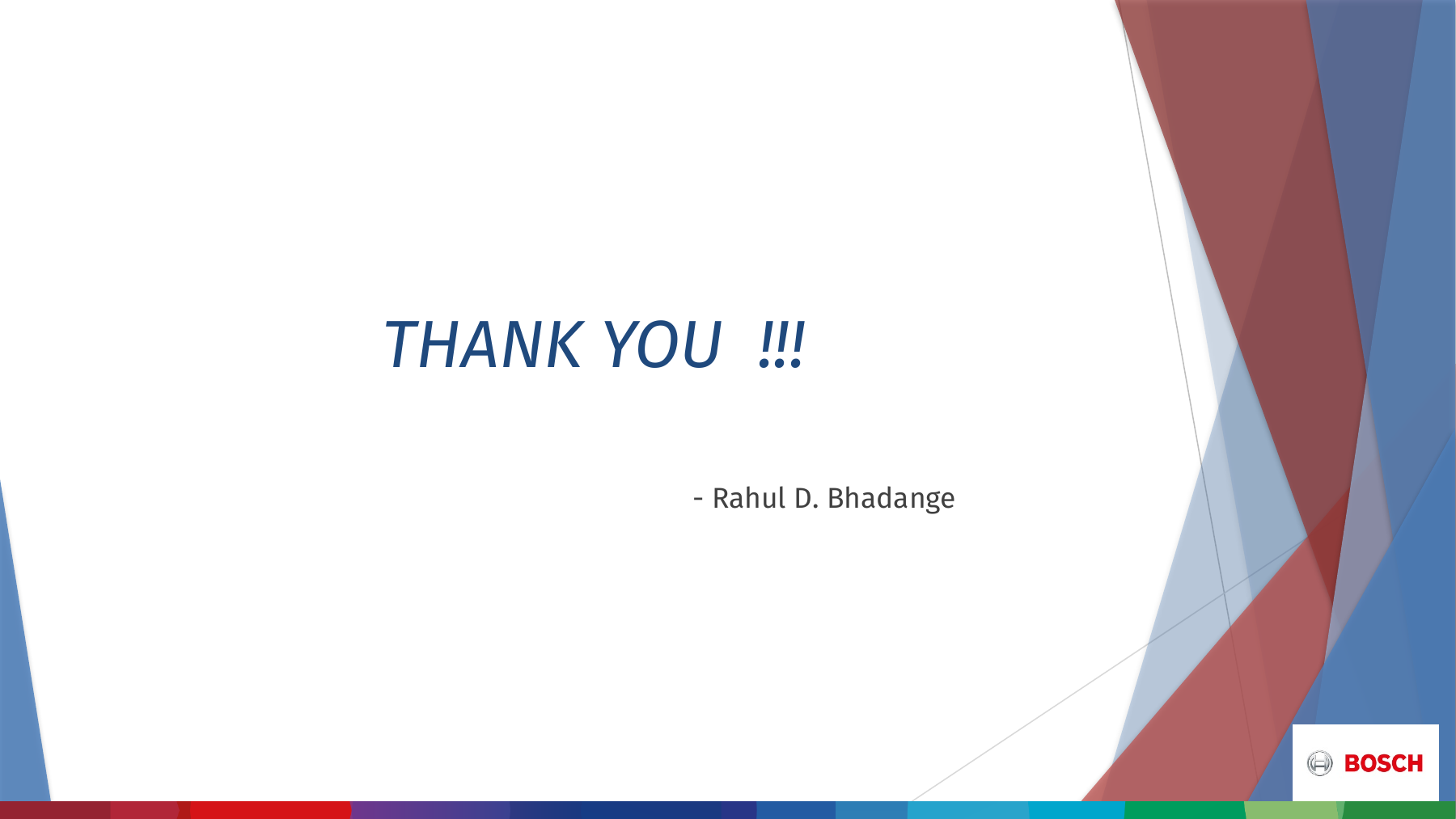

# THANK YOU  !!!
                                                            - Rahul D. Bhadange